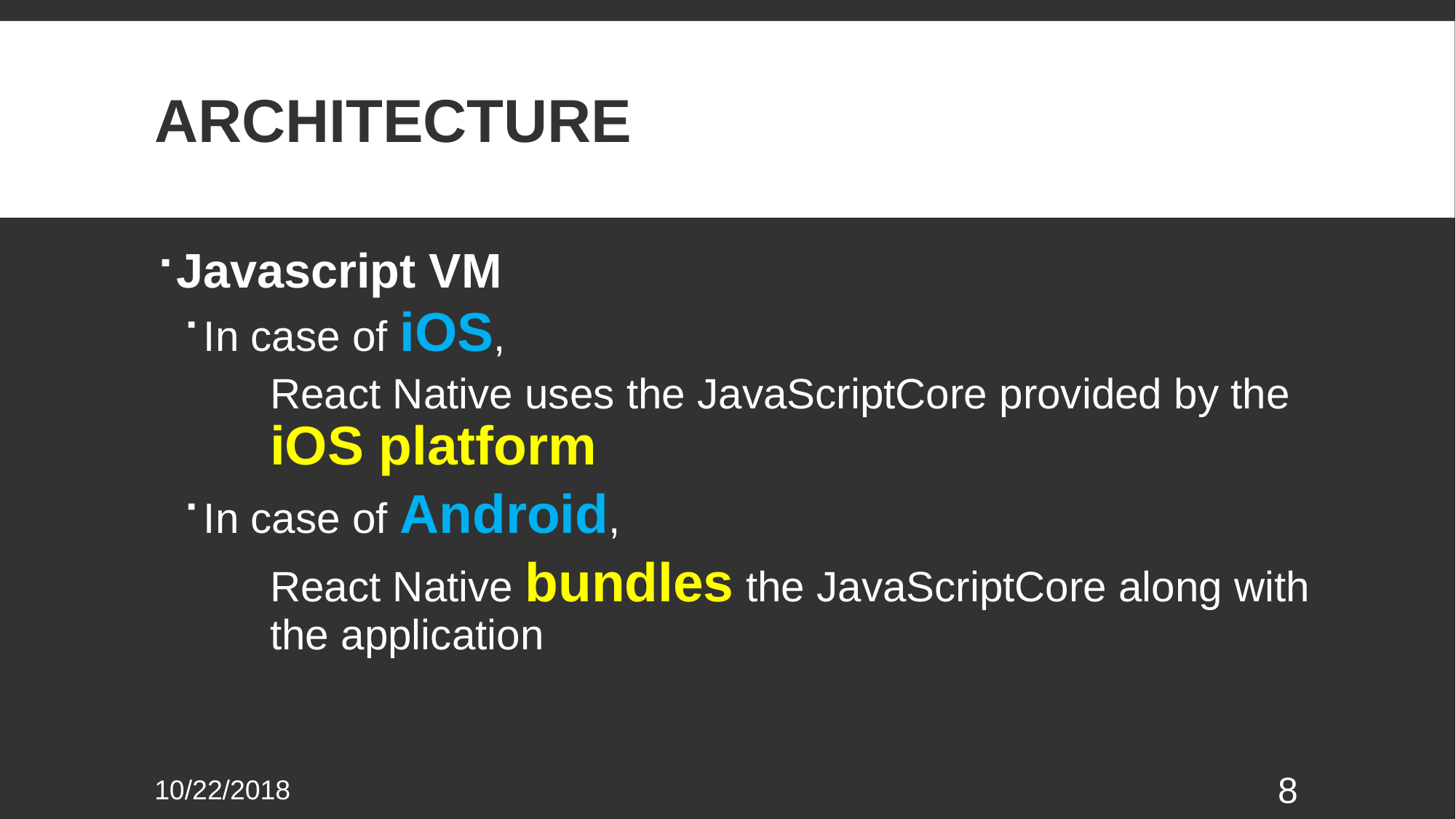

# Architecture
Javascript VM
In case of iOS,
React Native uses the JavaScriptCore provided by the iOS platform
In case of Android,
React Native bundles the JavaScriptCore along with the application
10/22/2018
8